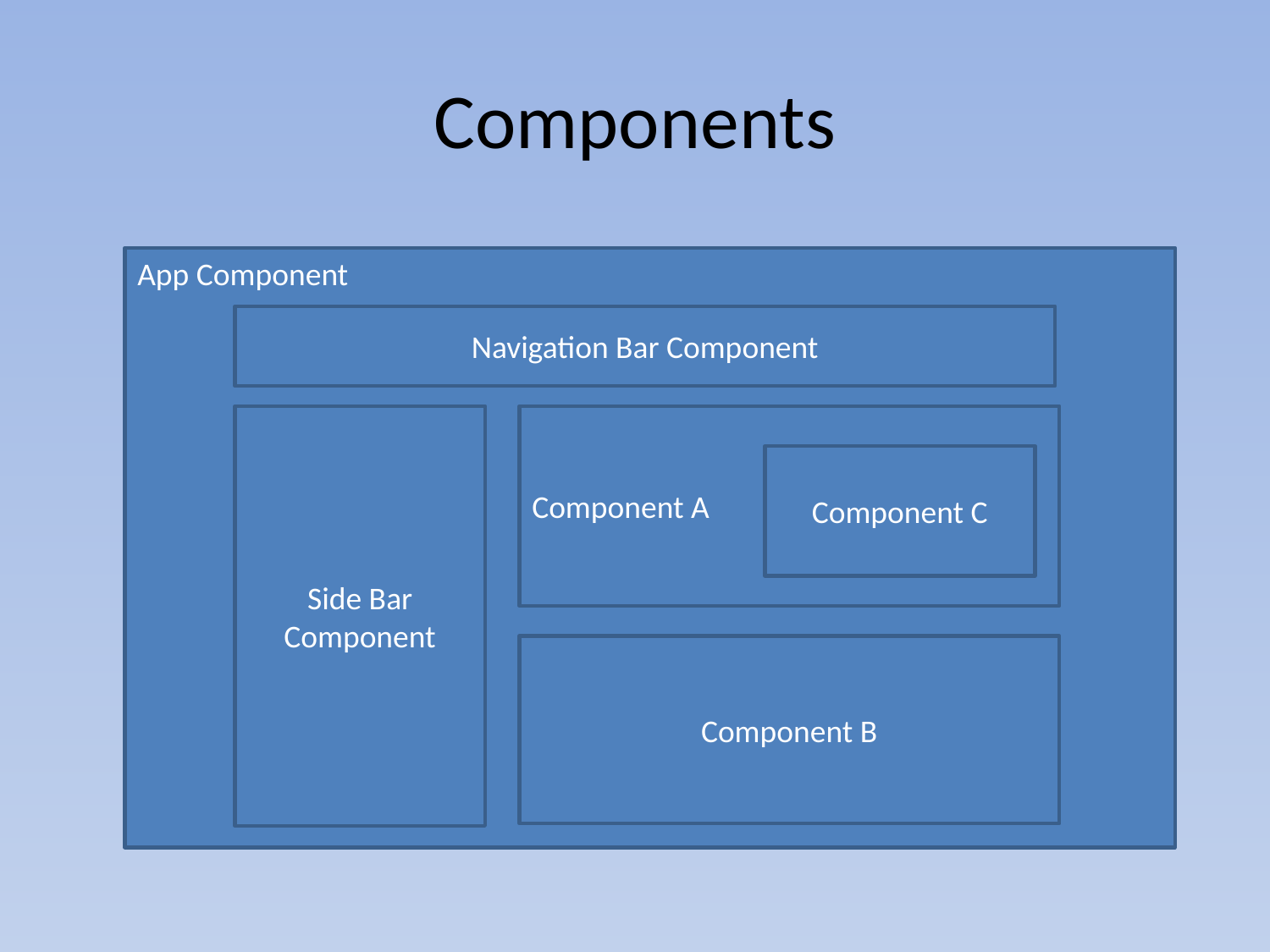

# Components

App Component
Navigation Bar Component
Side Bar Component
Component A
Component C
Component B